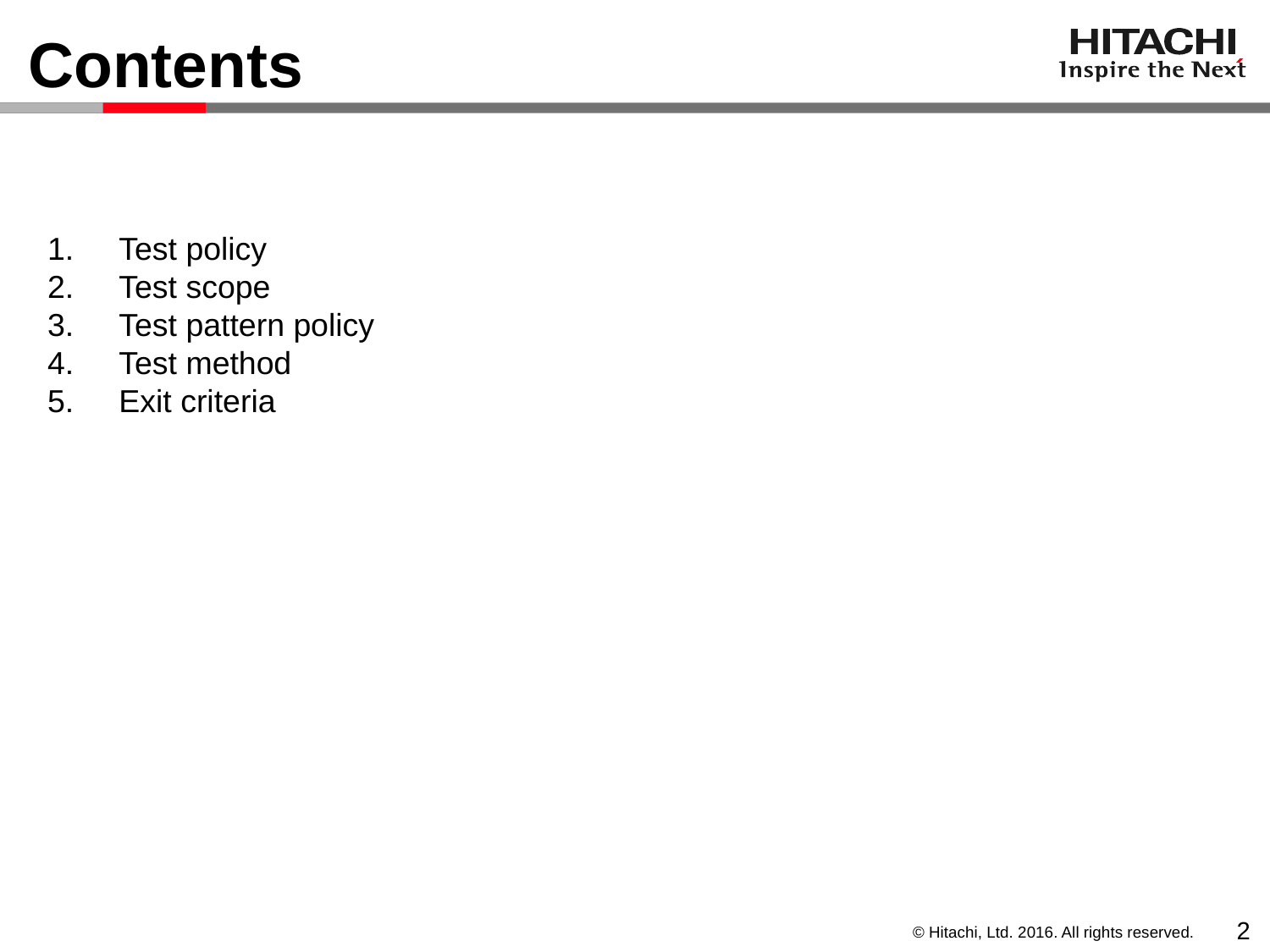

# Contents
Test policy
Test scope
Test pattern policy
Test method
Exit criteria
2